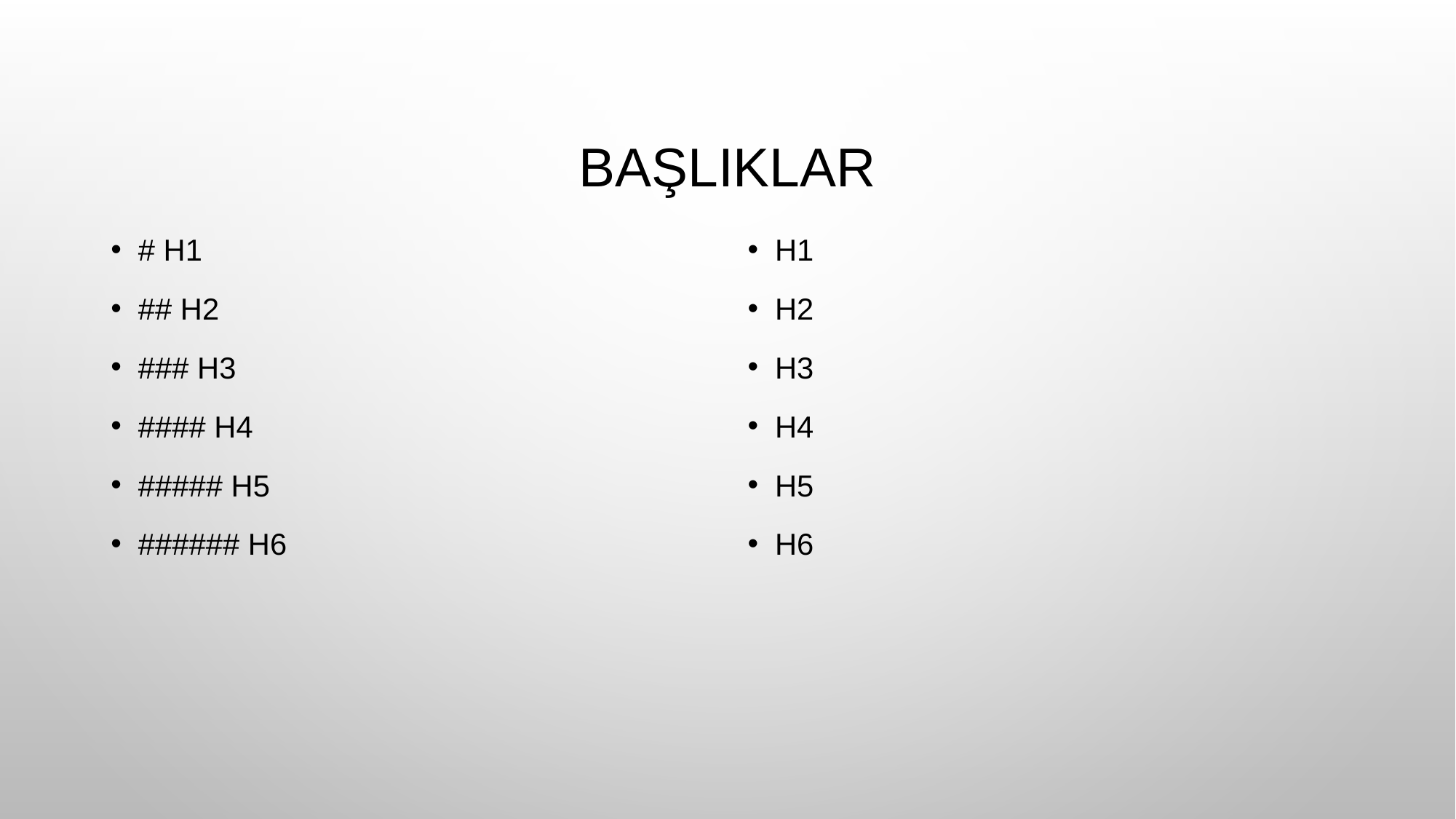

# BAŞLIKLAR
# H1
## H2
### H3
#### H4
##### H5
###### H6
H1
H2
H3
H4
H5
H6